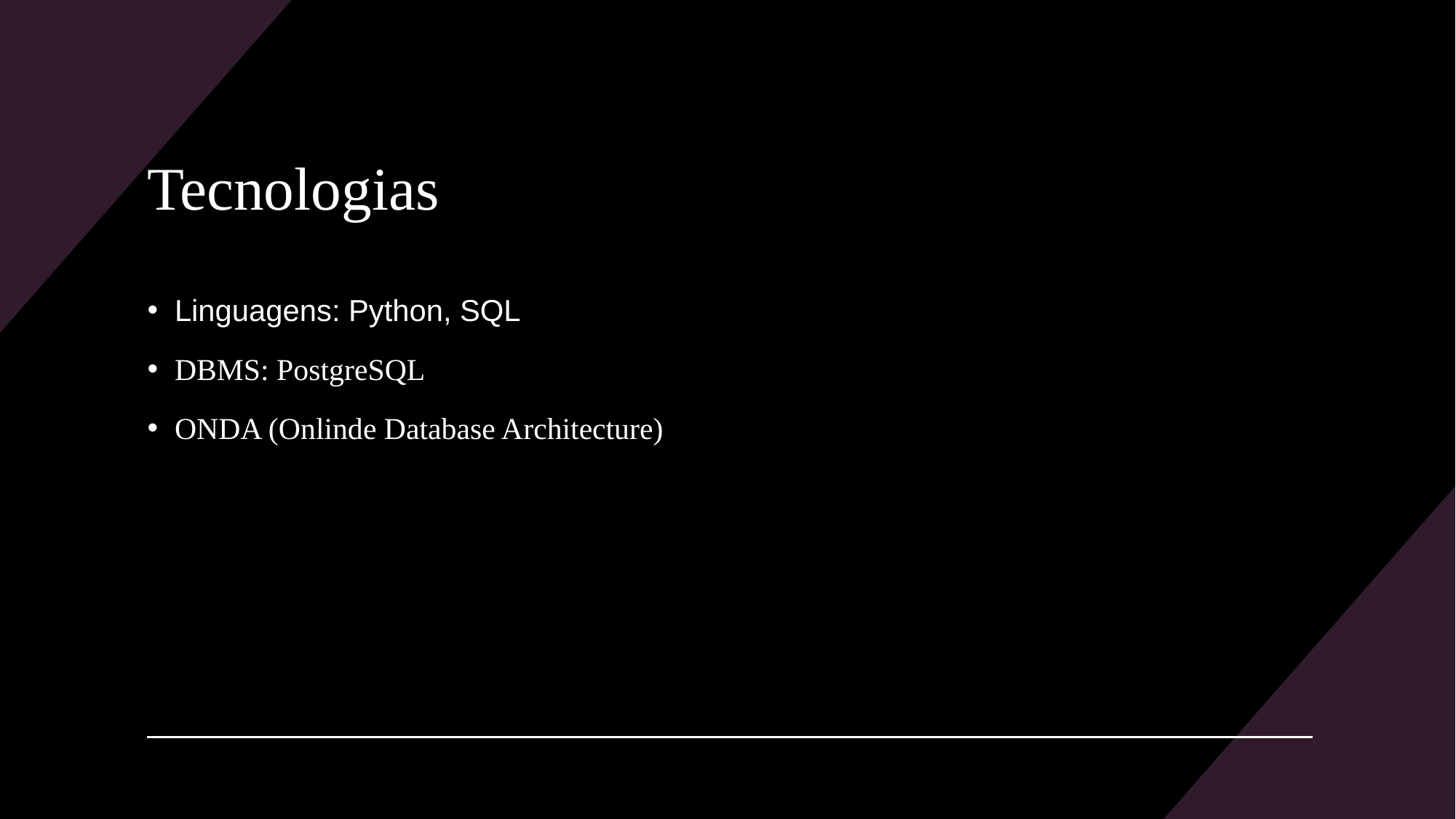

# Tecnologias
Linguagens: Python, SQL
DBMS: PostgreSQL
ONDA (Onlinde Database Architecture)